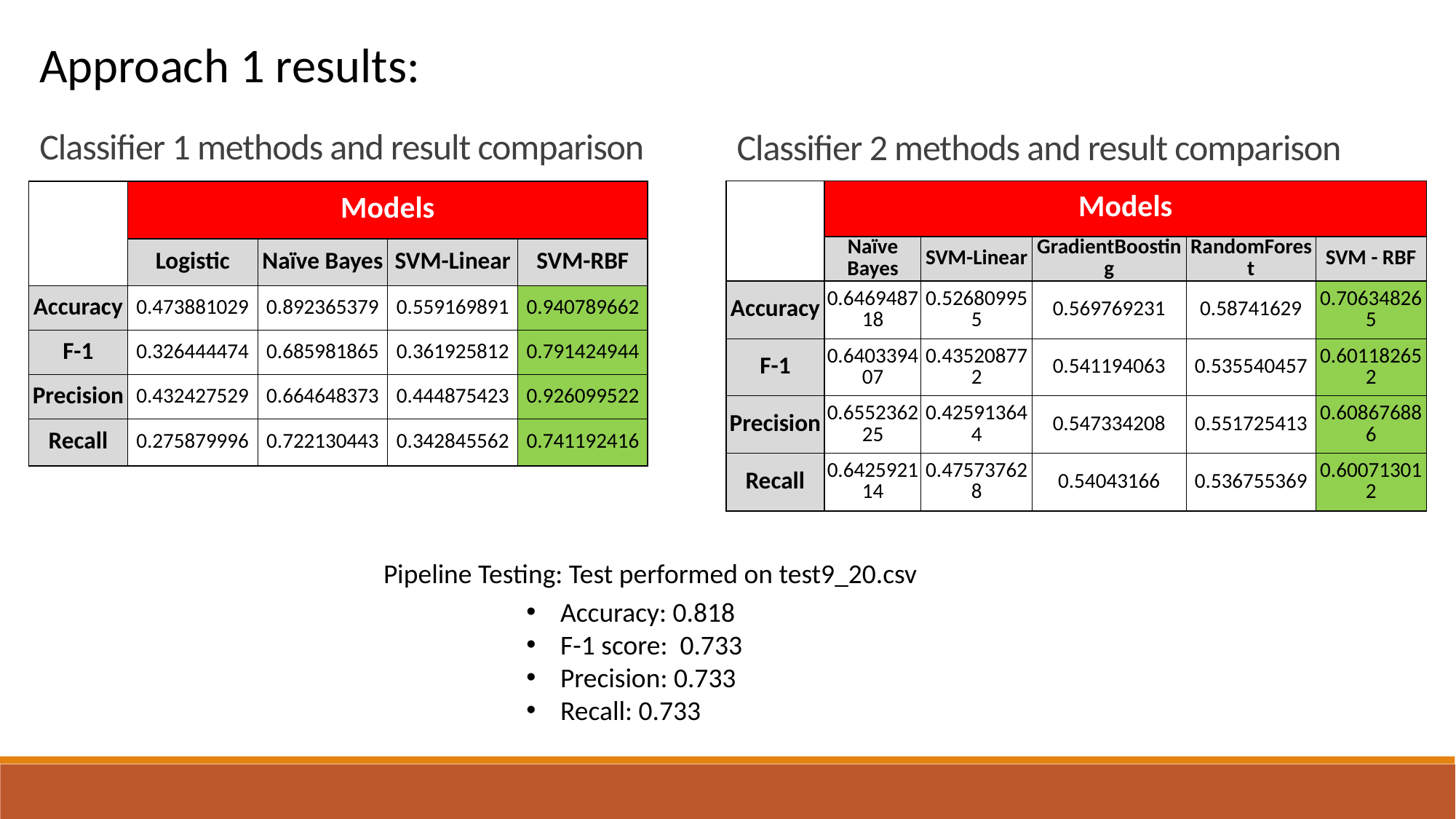

Approach 1 results:
Classifier 1 methods and result comparison
Classifier 2 methods and result comparison
|  | Models |  |  |  |  |
| --- | --- | --- | --- | --- | --- |
|  | Naïve Bayes | SVM-Linear | GradientBoosting | RandomForest | SVM - RBF |
| Accuracy | 0.646948718 | 0.526809955 | 0.569769231 | 0.58741629 | 0.706348265 |
| F-1 | 0.640339407 | 0.435208772 | 0.541194063 | 0.535540457 | 0.601182652 |
| Precision | 0.655236225 | 0.425913644 | 0.547334208 | 0.551725413 | 0.608676886 |
| Recall | 0.642592114 | 0.475737628 | 0.54043166 | 0.536755369 | 0.600713012 |
|  | Models |  |  |  |
| --- | --- | --- | --- | --- |
|  | Logistic | Naïve Bayes | SVM-Linear | SVM-RBF |
| Accuracy | 0.473881029 | 0.892365379 | 0.559169891 | 0.940789662 |
| F-1 | 0.326444474 | 0.685981865 | 0.361925812 | 0.791424944 |
| Precision | 0.432427529 | 0.664648373 | 0.444875423 | 0.926099522 |
| Recall | 0.275879996 | 0.722130443 | 0.342845562 | 0.741192416 |
Pipeline Testing: Test performed on test9_20.csv
Accuracy: 0.818
F-1 score:  0.733
Precision: 0.733
Recall: 0.733